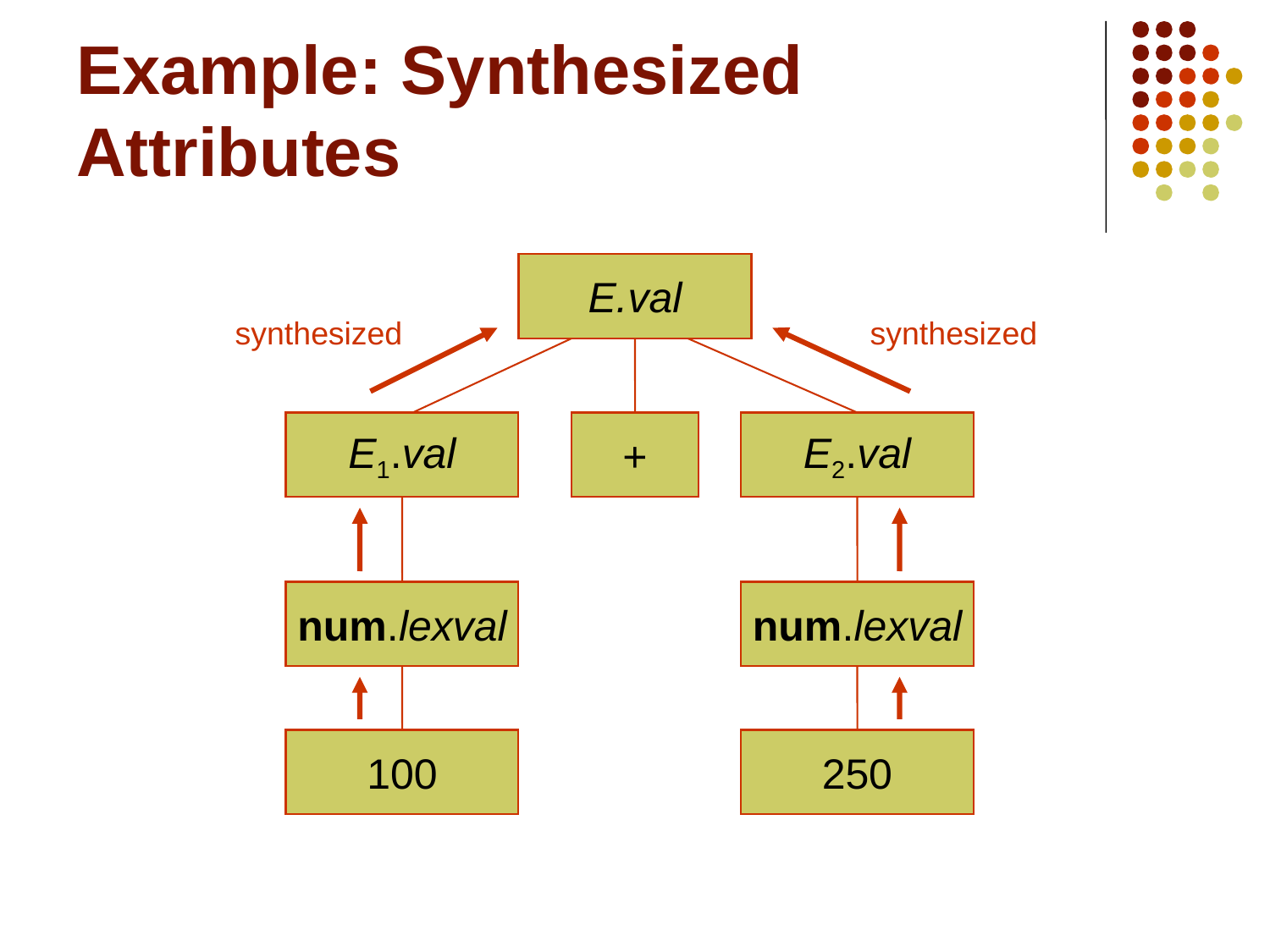

# Example: Synthesized Attributes
E.val
synthesized
synthesized

E1.val
+
E2.val

num.lexval
num.lexval

100
250